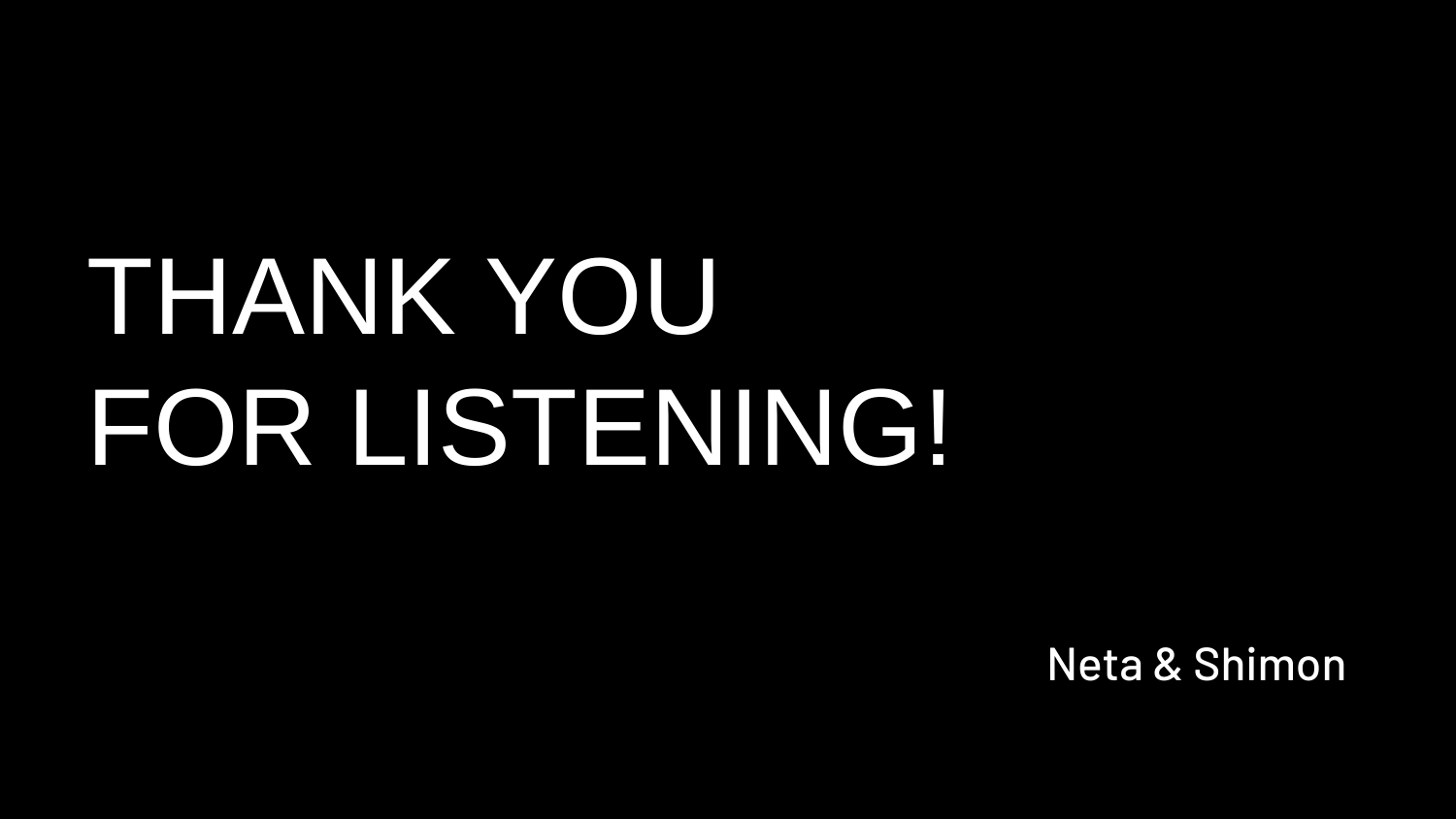

# THANK YOU
FOR LISTENING!
Neta & Shimon